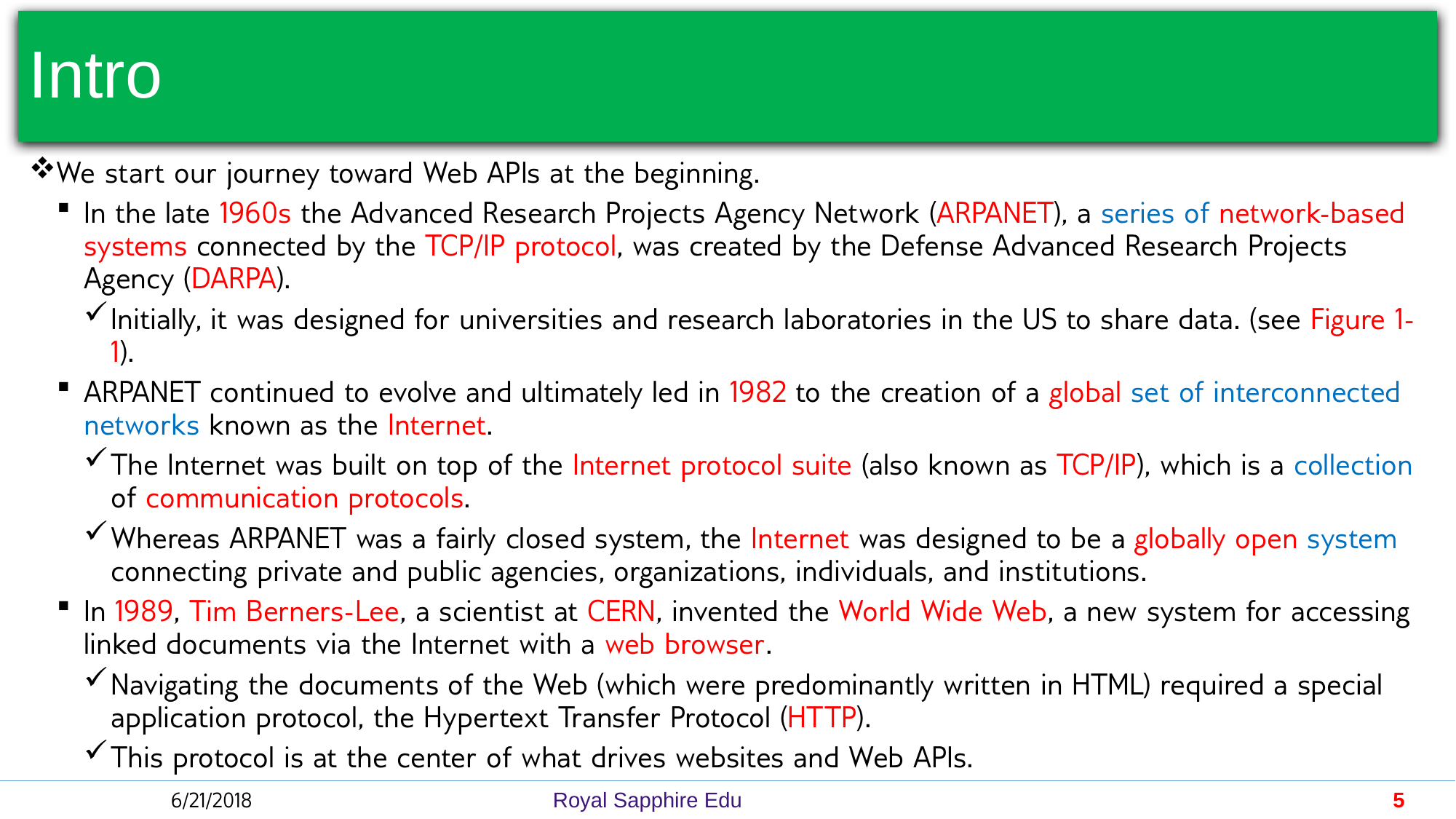

# Intro
We start our journey toward Web APIs at the beginning.
In the late 1960s the Advanced Research Projects Agency Network (ARPANET), a series of network-based systems connected by the TCP/IP protocol, was created by the Defense Advanced Research Projects Agency (DARPA).
Initially, it was designed for universities and research laboratories in the US to share data. (see Figure 1-1).
ARPANET continued to evolve and ultimately led in 1982 to the creation of a global set of interconnected networks known as the Internet.
The Internet was built on top of the Internet protocol suite (also known as TCP/IP), which is a collection of communication protocols.
Whereas ARPANET was a fairly closed system, the Internet was designed to be a globally open system connecting private and public agencies, organizations, individuals, and institutions.
In 1989, Tim Berners-Lee, a scientist at CERN, invented the World Wide Web, a new system for accessing linked documents via the Internet with a web browser.
Navigating the documents of the Web (which were predominantly written in HTML) required a special application protocol, the Hypertext Transfer Protocol (HTTP).
This protocol is at the center of what drives websites and Web APIs.
6/21/2018
Royal Sapphire Edu
5